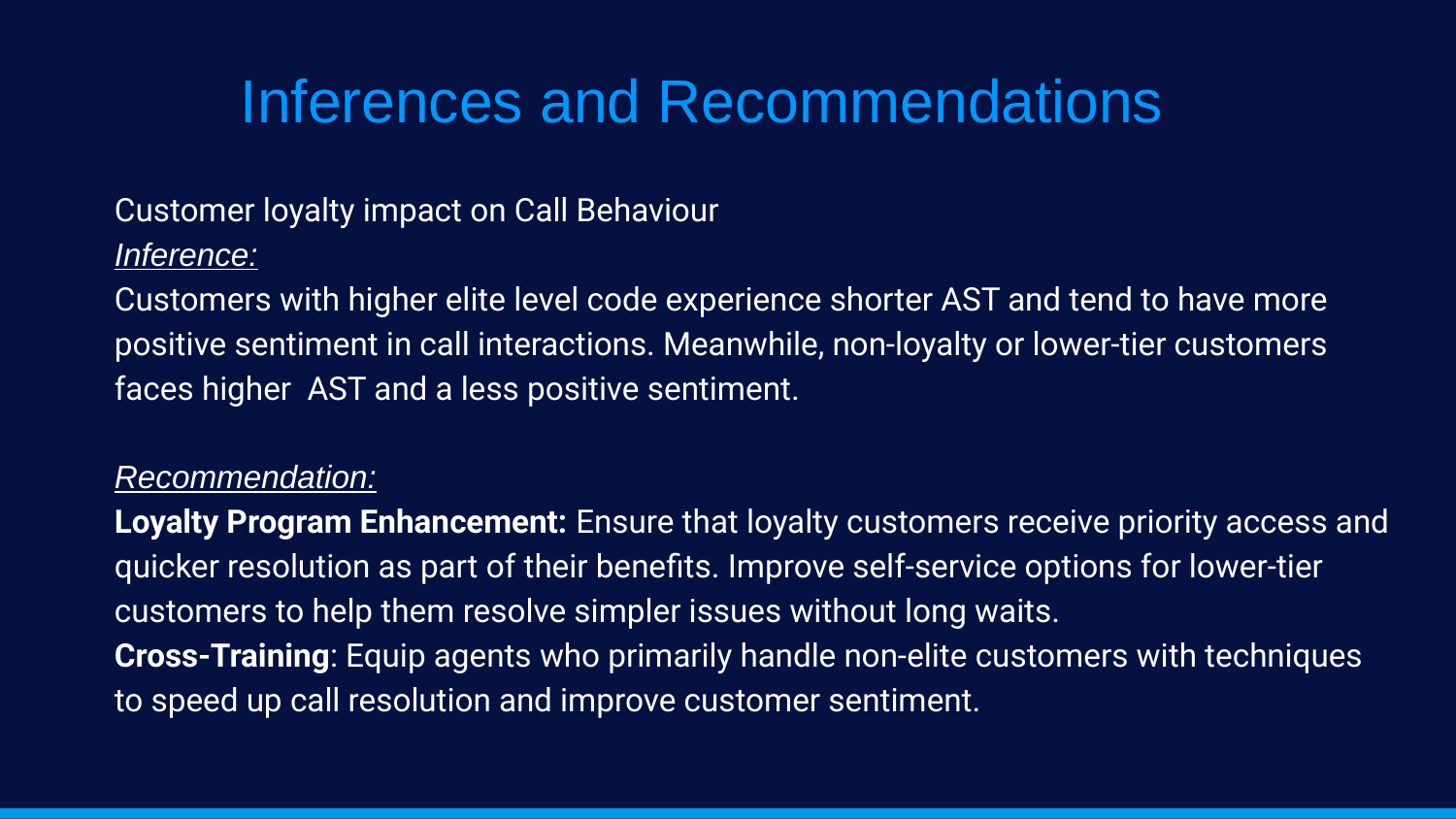

# Inferences and Recommendations
Customer loyalty impact on Call Behaviour
Inference:
Customers with higher elite level code experience shorter AST and tend to have more positive sentiment in call interactions. Meanwhile, non-loyalty or lower-tier customers faces higher  AST and a less positive sentiment.

Recommendation:
Loyalty Program Enhancement: Ensure that loyalty customers receive priority access and quicker resolution as part of their benefits. Improve self-service options for lower-tier customers to help them resolve simpler issues without long waits.
Cross-Training: Equip agents who primarily handle non-elite customers with techniques to speed up call resolution and improve customer sentiment.